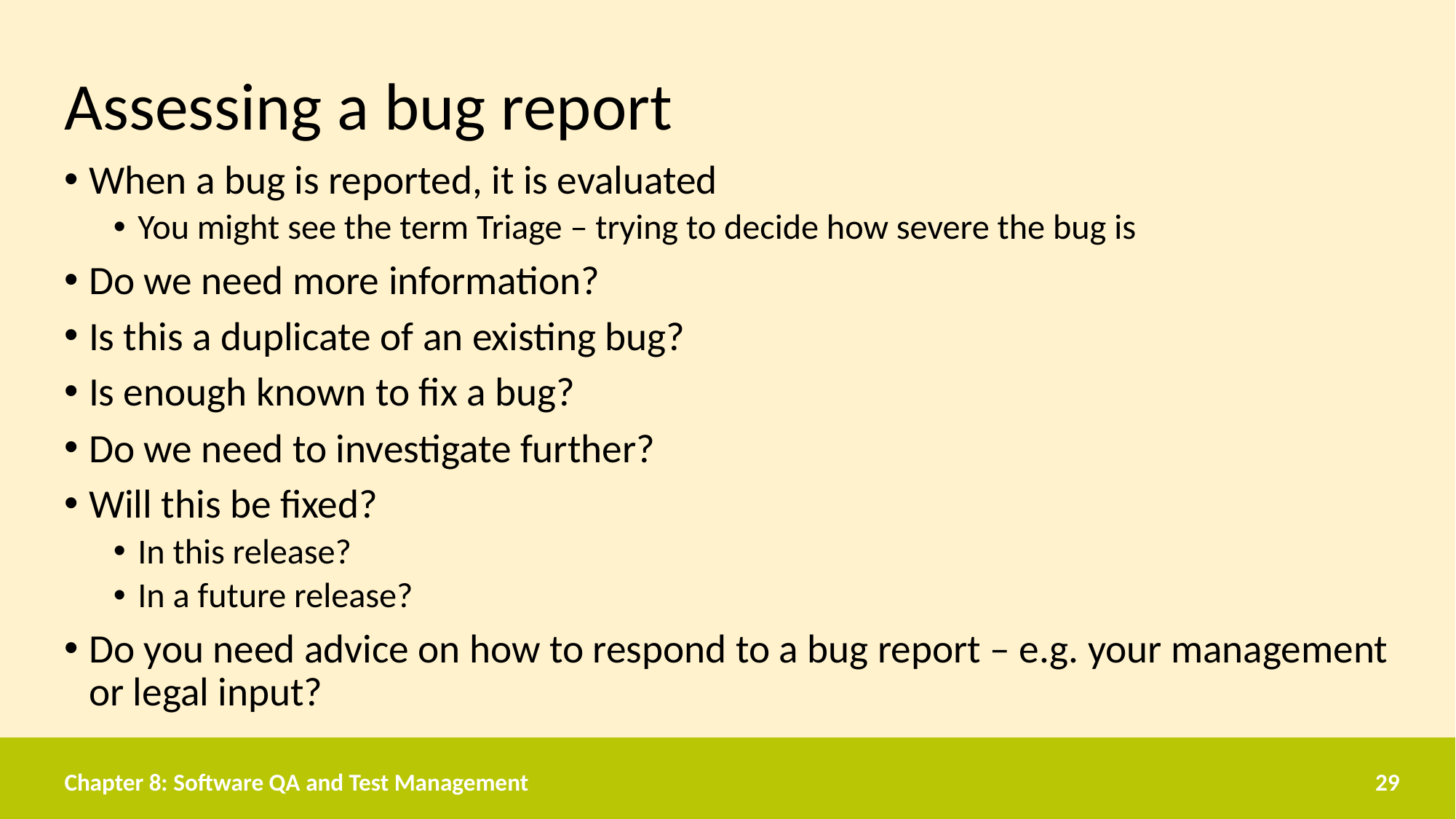

# Assessing a bug report
When a bug is reported, it is evaluated
You might see the term Triage – trying to decide how severe the bug is
Do we need more information?
Is this a duplicate of an existing bug?
Is enough known to fix a bug?
Do we need to investigate further?
Will this be fixed?
In this release?
In a future release?
Do you need advice on how to respond to a bug report – e.g. your management or legal input?
Chapter 8: Software QA and Test Management
29